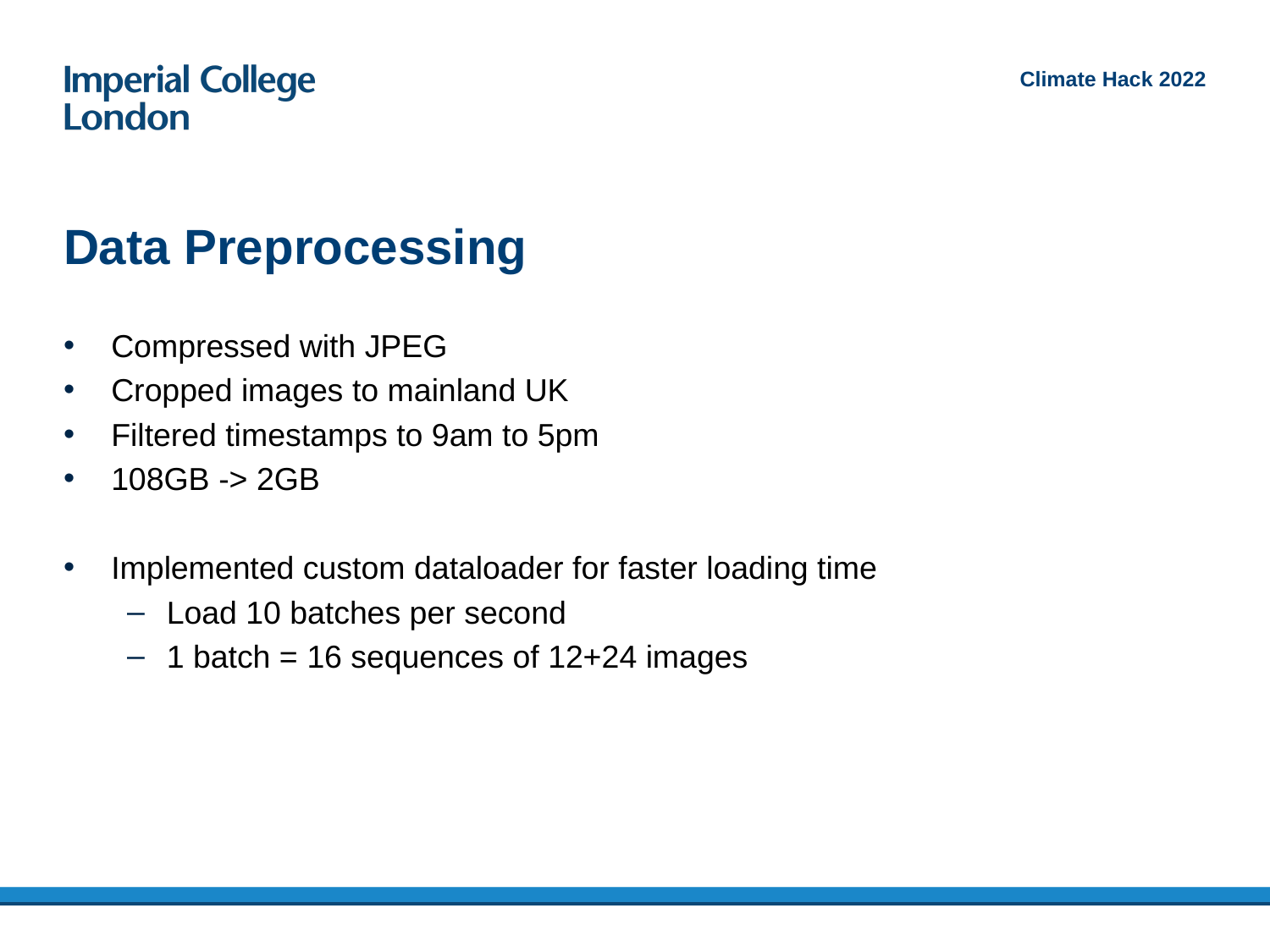

Climate Hack 2022

# Data Preprocessing
Compressed with JPEG
Cropped images to mainland UK
Filtered timestamps to 9am to 5pm
108GB -> 2GB

Implemented custom dataloader for faster loading time
Load 10 batches per second
1 batch = 16 sequences of 12+24 images